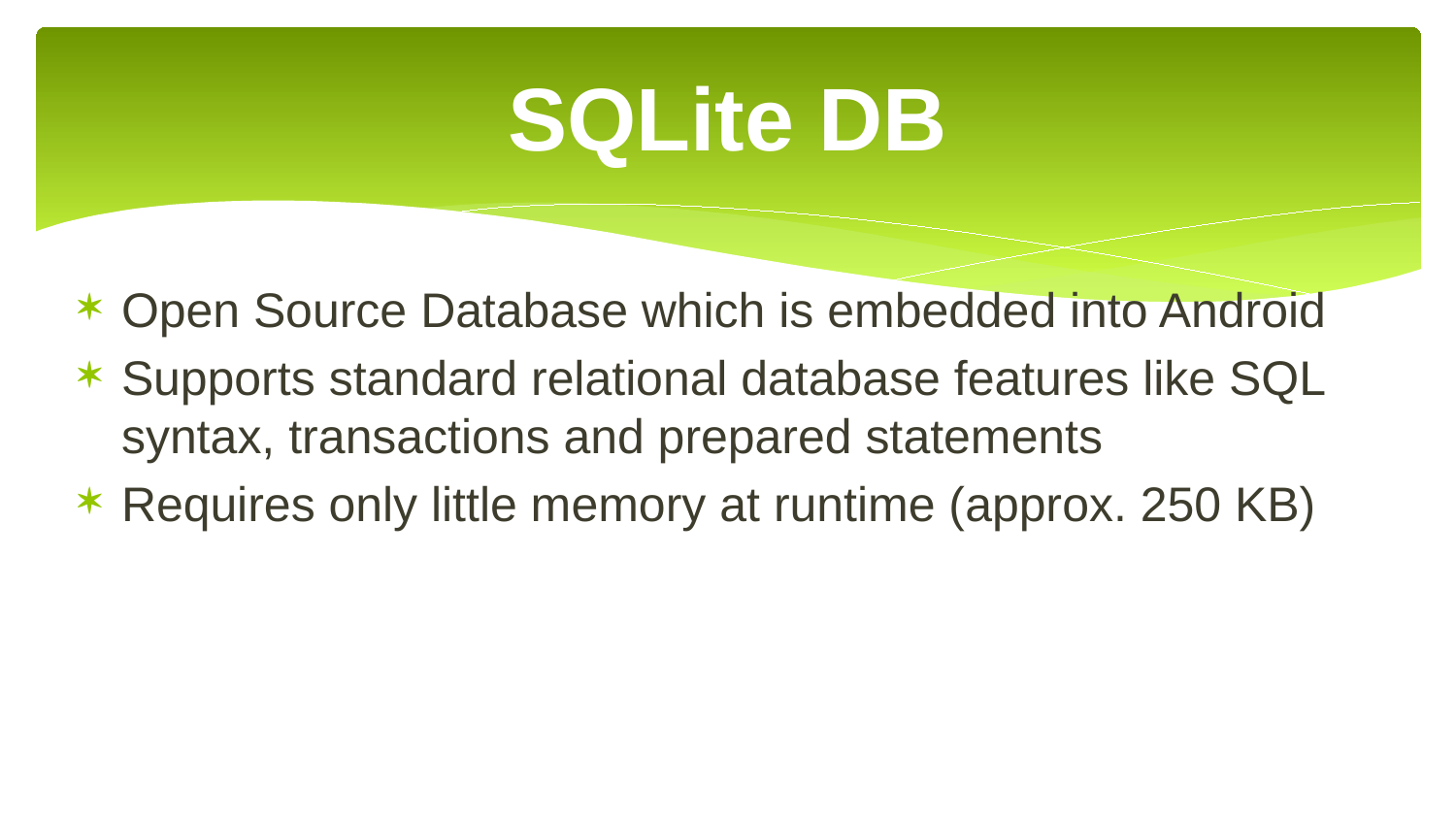

# SQLite DB
Open Source Database which is embedded into Android
Supports standard relational database features like SQL syntax, transactions and prepared statements
Requires only little memory at runtime (approx. 250 KB)